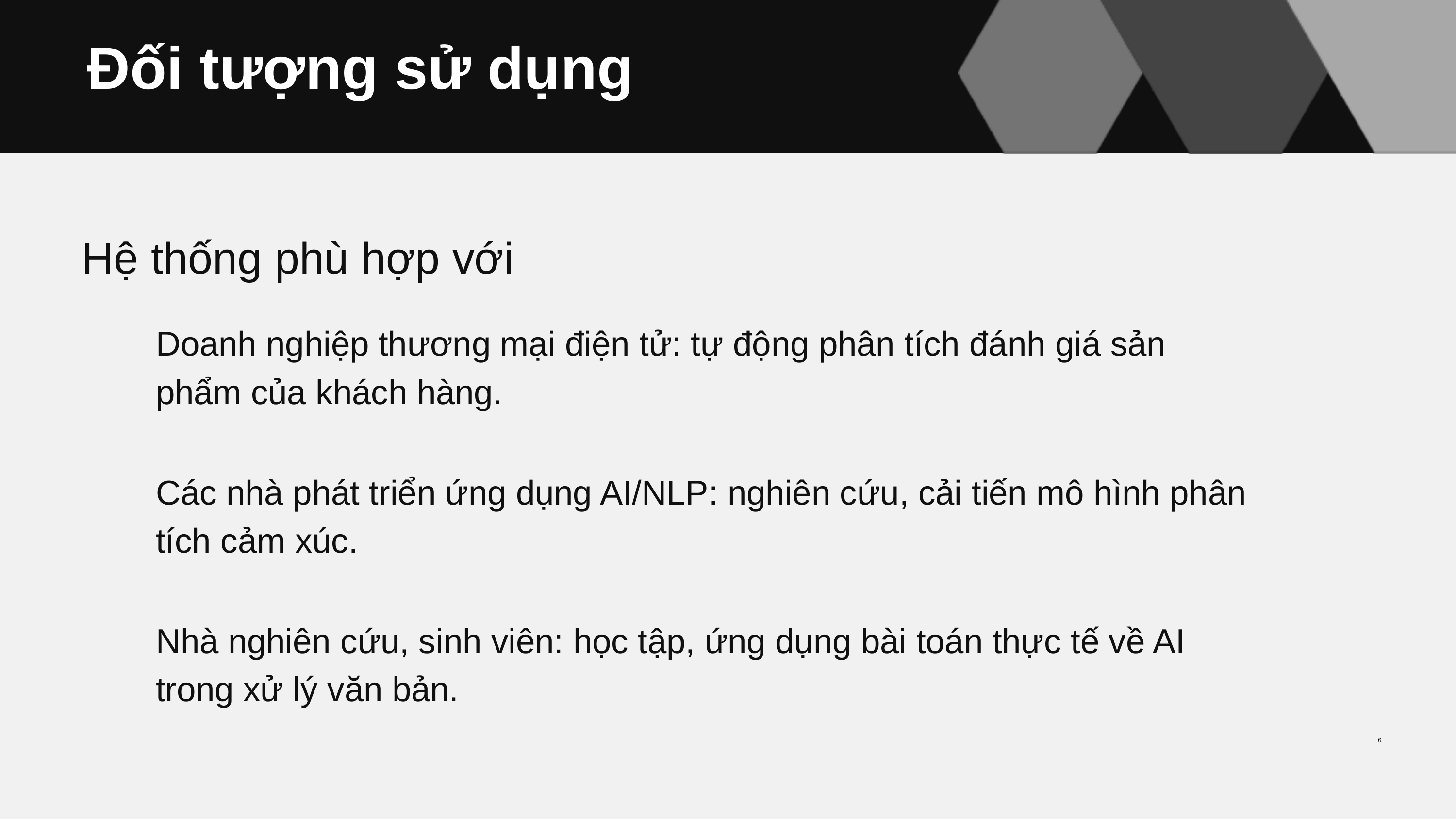

Đối tượng sử dụng

Hệ thống phù hợp với
Doanh nghiệp thương mại điện tử: tự động phân tích đánh giá sản phẩm của khách hàng.
Các nhà phát triển ứng dụng AI/NLP: nghiên cứu, cải tiến mô hình phân tích cảm xúc.
Nhà nghiên cứu, sinh viên: học tập, ứng dụng bài toán thực tế về AI trong xử lý văn bản.
6